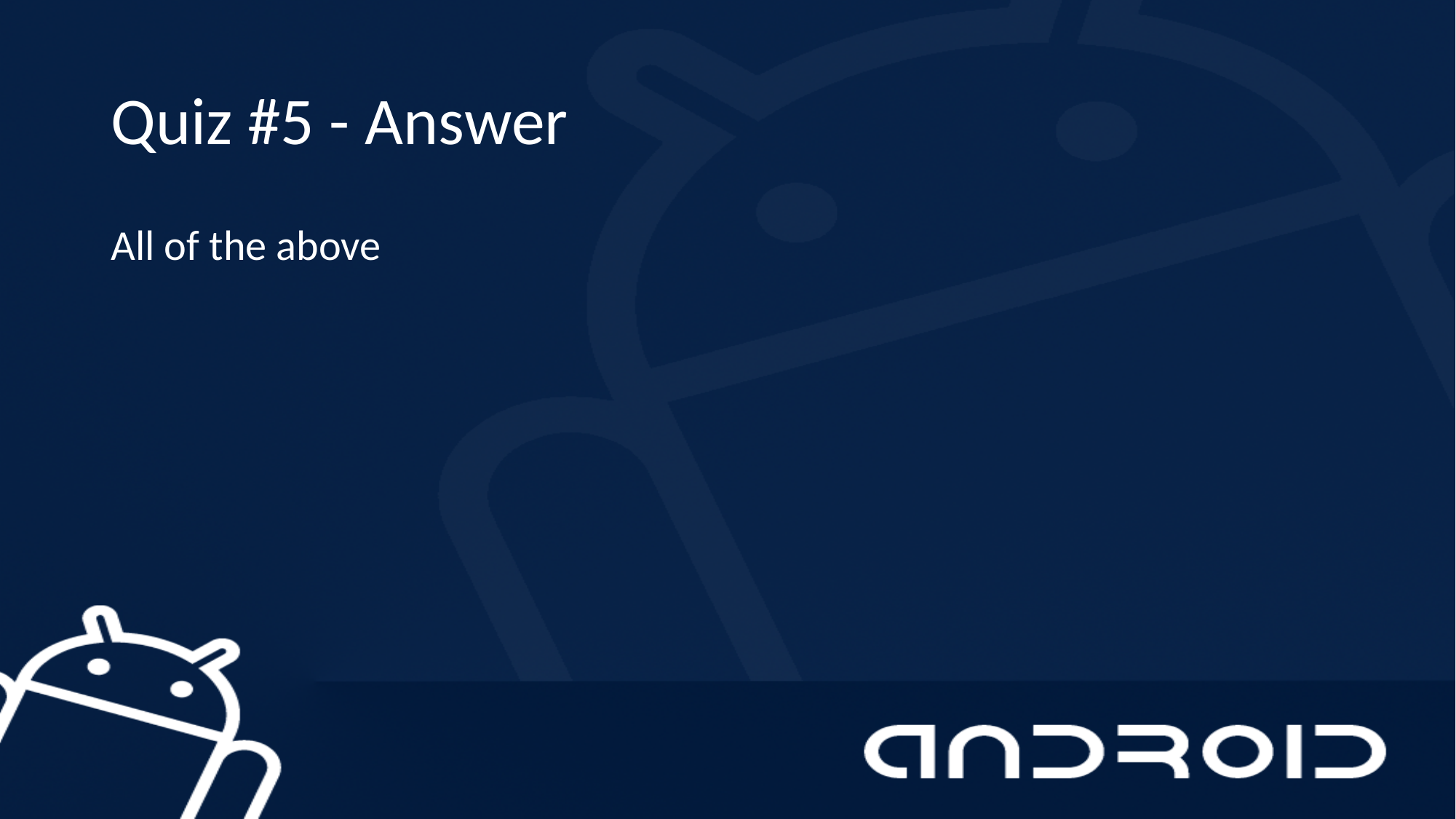

# Quiz #5 - Answer
All of the above